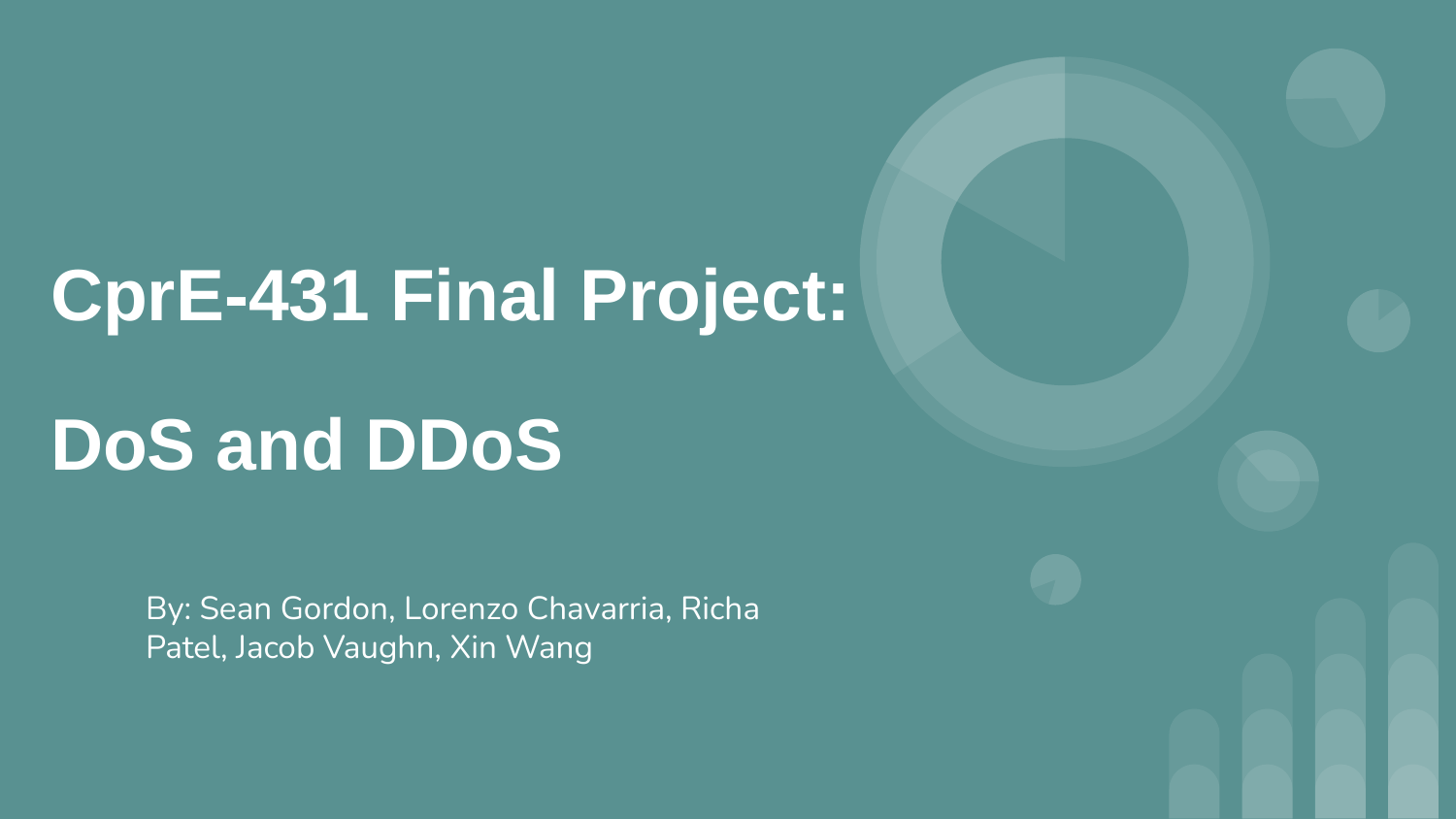

# CprE-431 Final Project:
DoS and DDoS

By: Sean Gordon, Lorenzo Chavarria, Richa Patel, Jacob Vaughn, Xin Wang